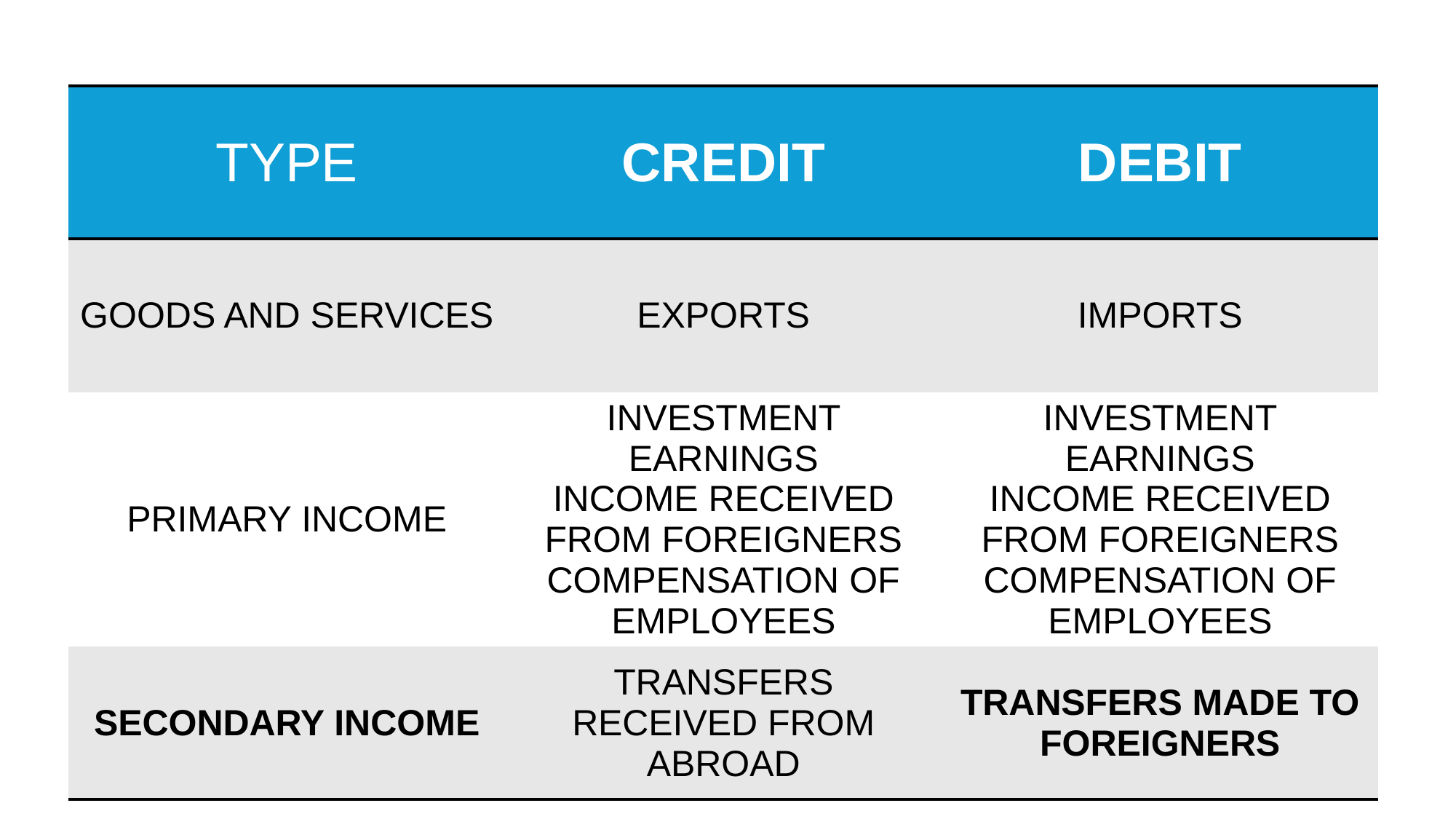

| TYPE | CREDIT | DEBIT |
| --- | --- | --- |
| GOODS AND SERVICES | EXPORTS | IMPORTS |
| PRIMARY INCOME | INVESTMENT EARNINGS INCOME RECEIVED FROM FOREIGNERS COMPENSATION OF EMPLOYEES | INVESTMENT EARNINGS INCOME RECEIVED FROM FOREIGNERS COMPENSATION OF EMPLOYEES |
| SECONDARY INCOME | TRANSFERS RECEIVED FROM ABROAD | TRANSFERS MADE TO FOREIGNERS |